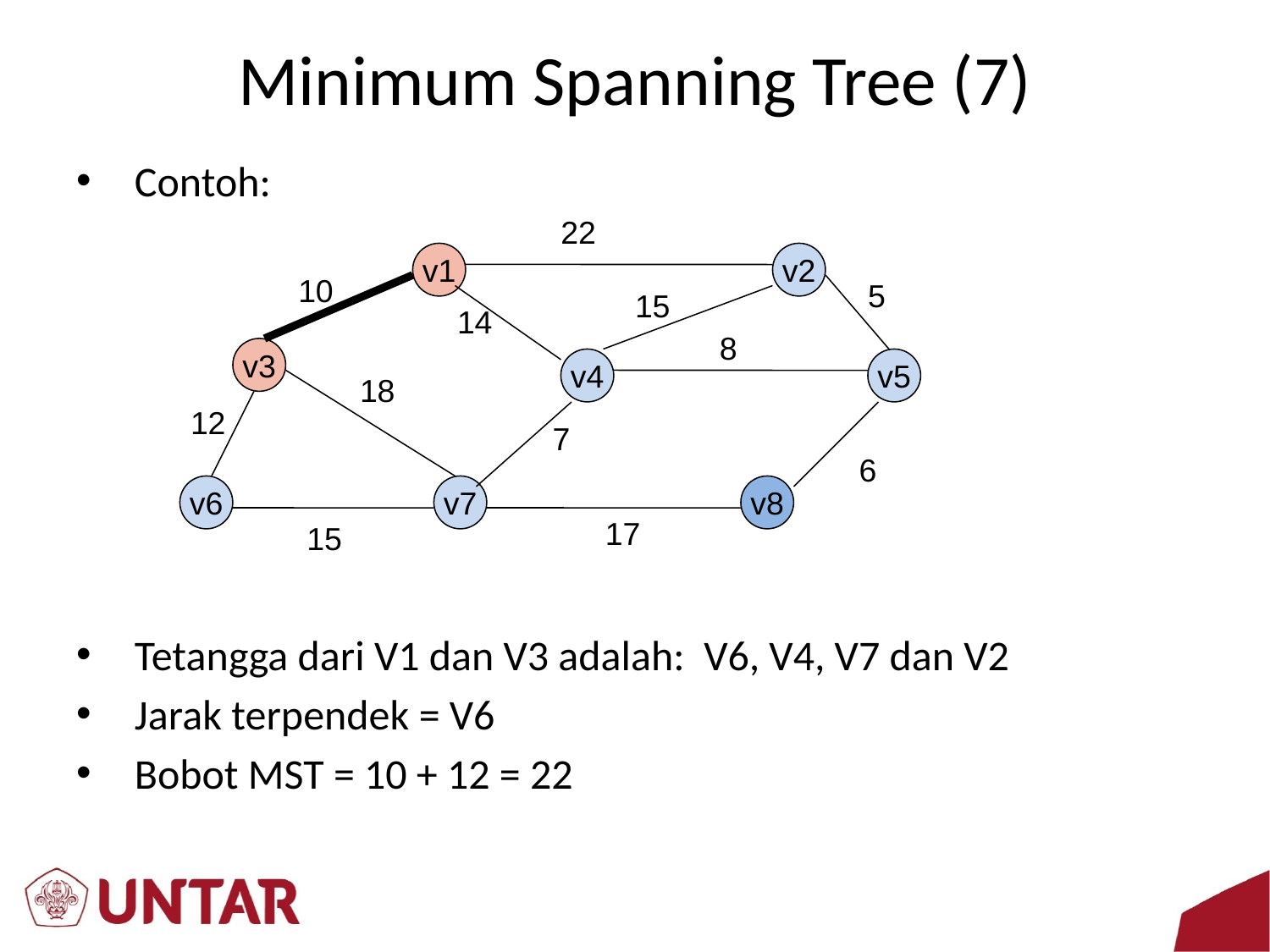

# Minimum Spanning Tree (7)
Contoh:

Tetangga dari V1 dan V3 adalah:  V6, V4, V7 dan V2
Jarak terpendek = V6
Bobot MST = 10 + 12 = 22
22
v1
v2
10

5

15

14
8
v3
v4
v5
18

12

7
6
v6
v7
v8

17
15